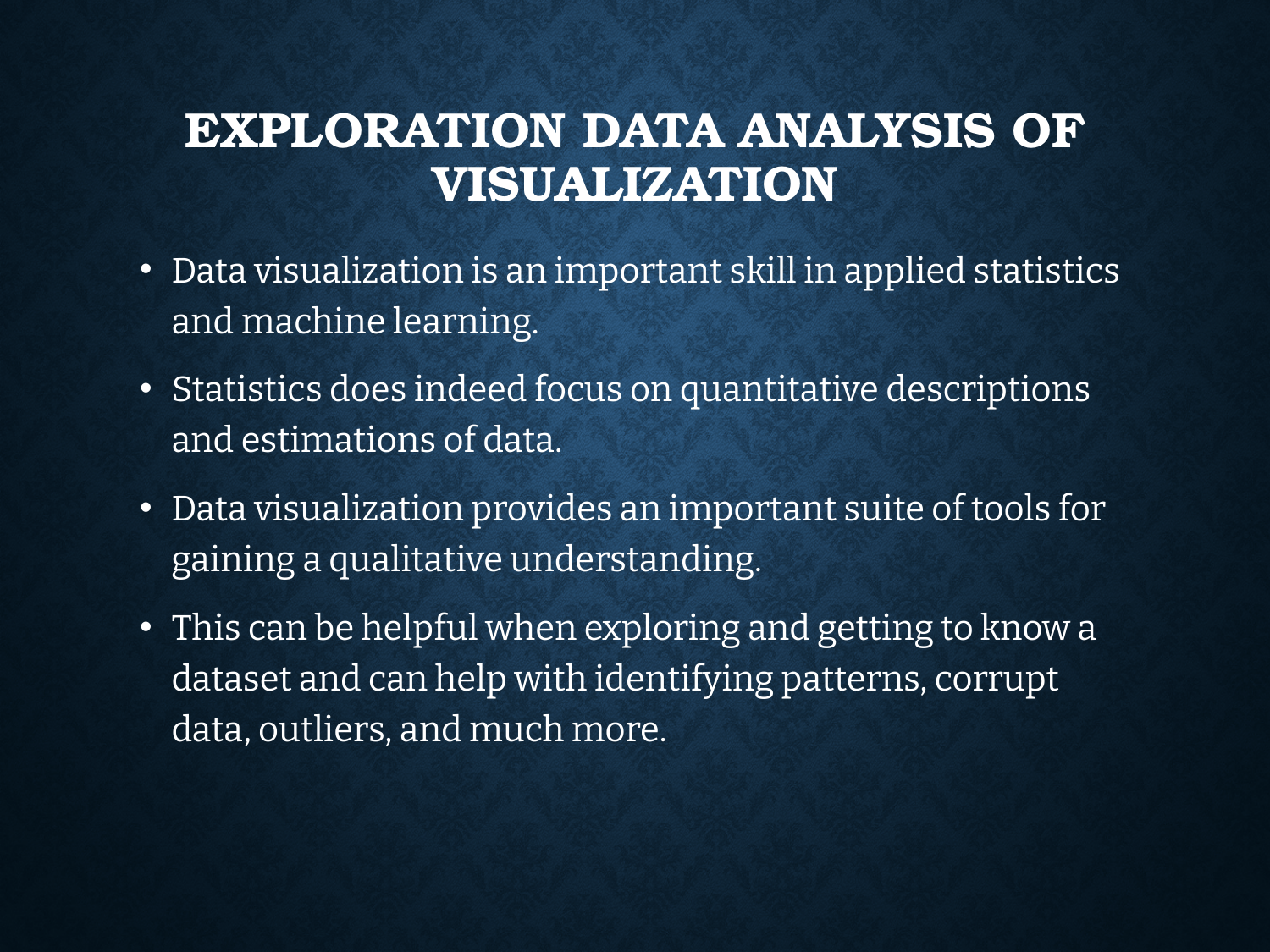

# Exploration data analysis of visualization
Data visualization is an important skill in applied statistics and machine learning.
Statistics does indeed focus on quantitative descriptions and estimations of data.
Data visualization provides an important suite of tools for gaining a qualitative understanding.
This can be helpful when exploring and getting to know a dataset and can help with identifying patterns, corrupt data, outliers, and much more.